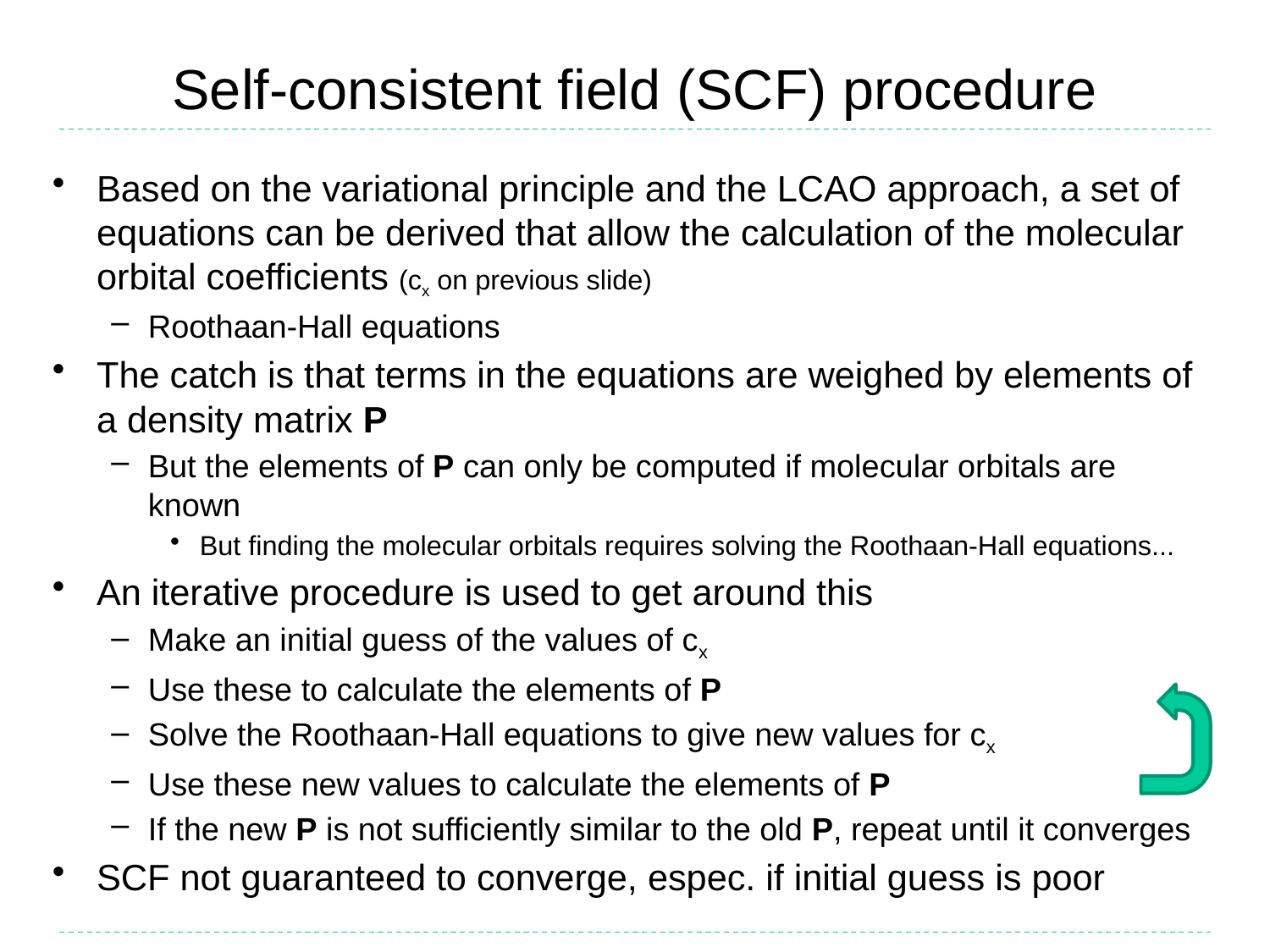

# Self-consistent field (SCF) procedure
Based on the variational principle and the LCAO approach, a set of equations can be derived that allow the calculation of the molecular orbital coefficients (cx on previous slide)
Roothaan-Hall equations
The catch is that terms in the equations are weighed by elements of a density matrix P
But the elements of P can only be computed if molecular orbitals are known
But finding the molecular orbitals requires solving the Roothaan-Hall equations...
An iterative procedure is used to get around this
Make an initial guess of the values of cx
Use these to calculate the elements of P
Solve the Roothaan-Hall equations to give new values for cx
Use these new values to calculate the elements of P
If the new P is not sufficiently similar to the old P, repeat until it converges
SCF not guaranteed to converge, espec. if initial guess is poor